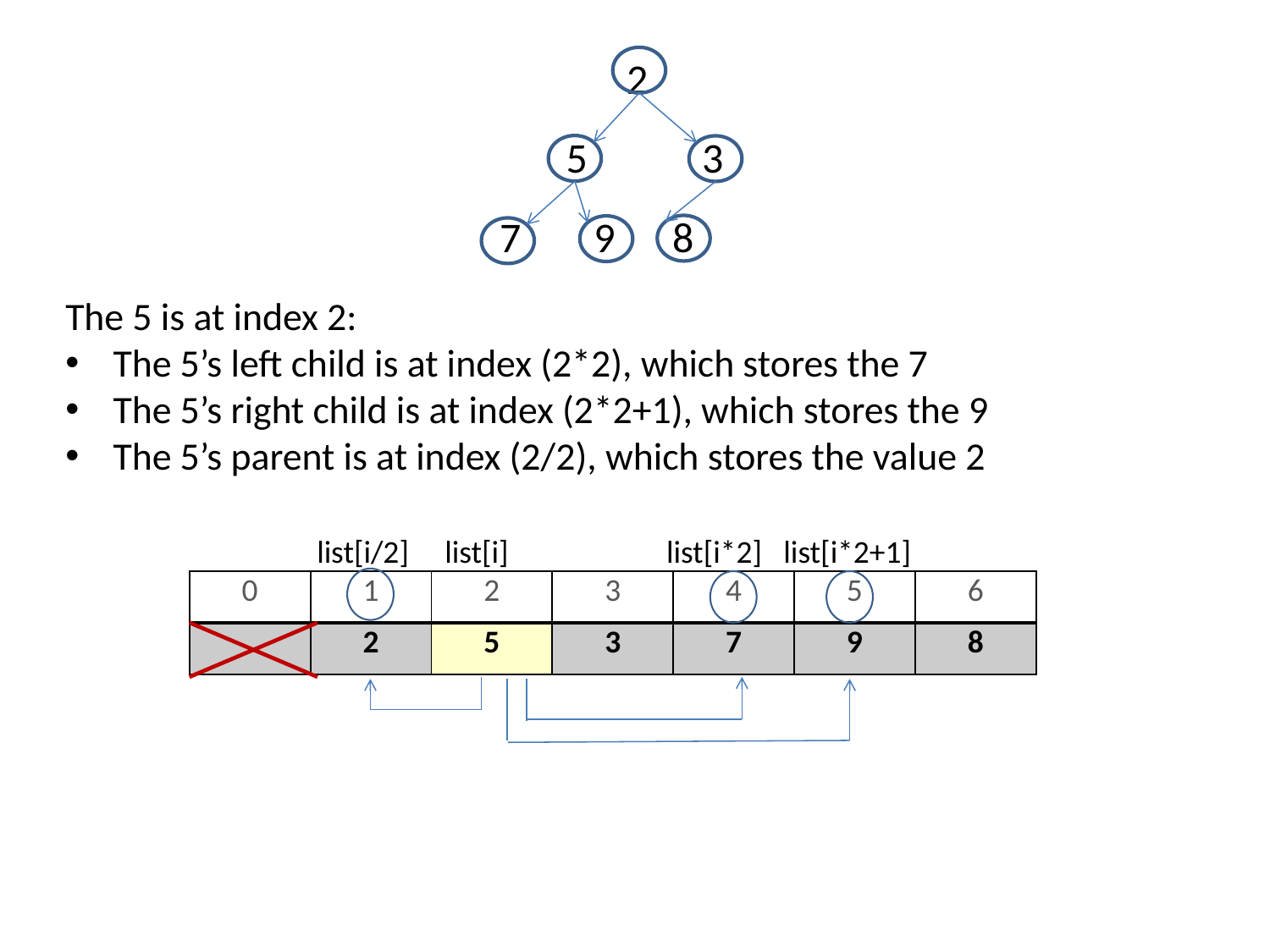

2
       5         3
7      9      8

The 5 is at index 2:
The 5’s left child is at index (2*2), which stores the 7
The 5’s right child is at index (2*2+1), which stores the 9
The 5’s parent is at index (2/2), which stores the value 2

                             list[i/2]     list[i]                      list[i*2]   list[i*2+1]

| 0 | 1 | 2 | 3 | 4 | 5 | 6 |
| --- | --- | --- | --- | --- | --- | --- |
|  | 2 | 5 | 3 | 7 | 9 | 8 |